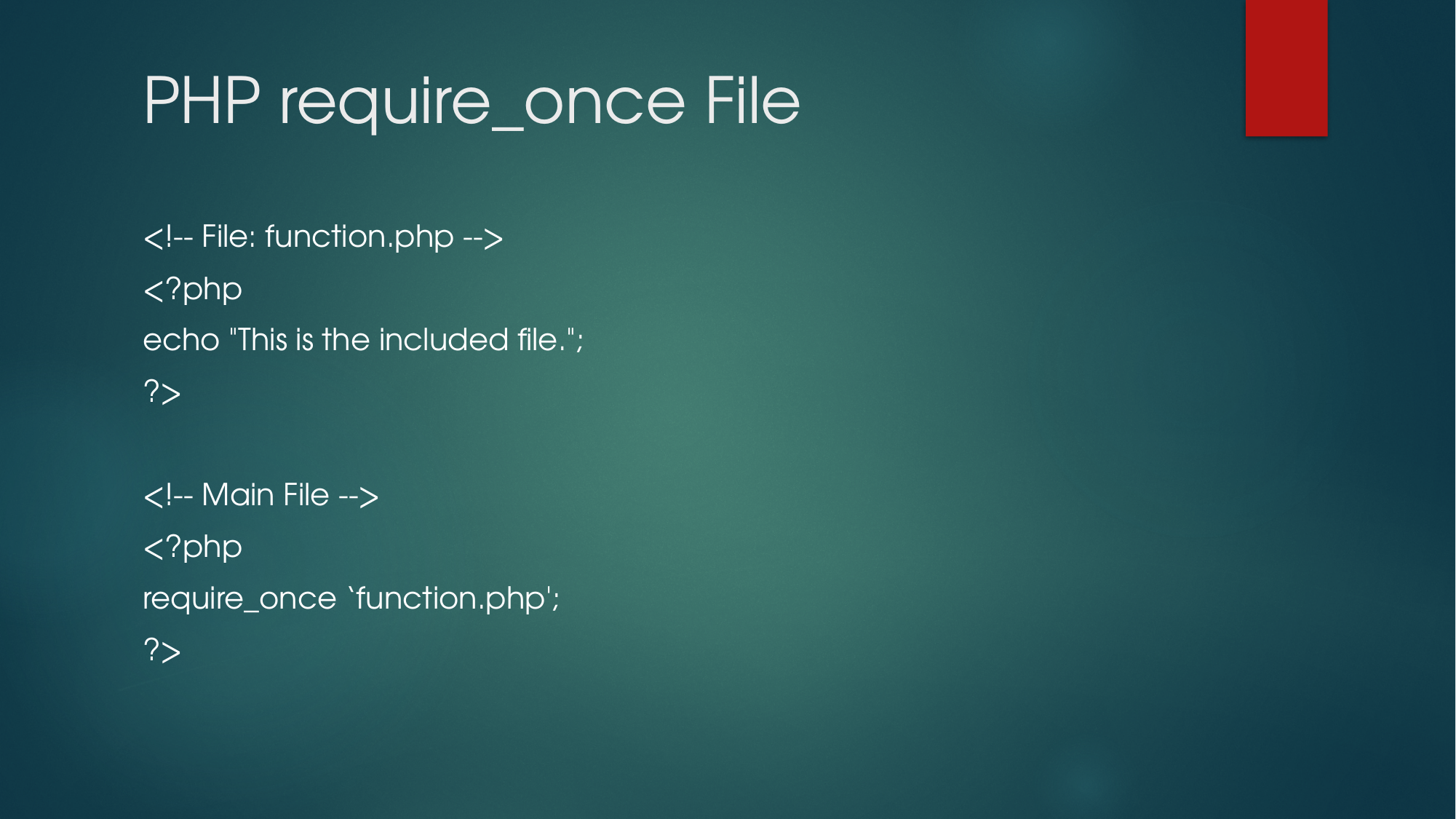

# PHP require_once File
<!-- File: function.php -->
<?php
echo "This is the included file.";
?>

<!-- Main File -->
<?php
require_once ‘function.php';
?>